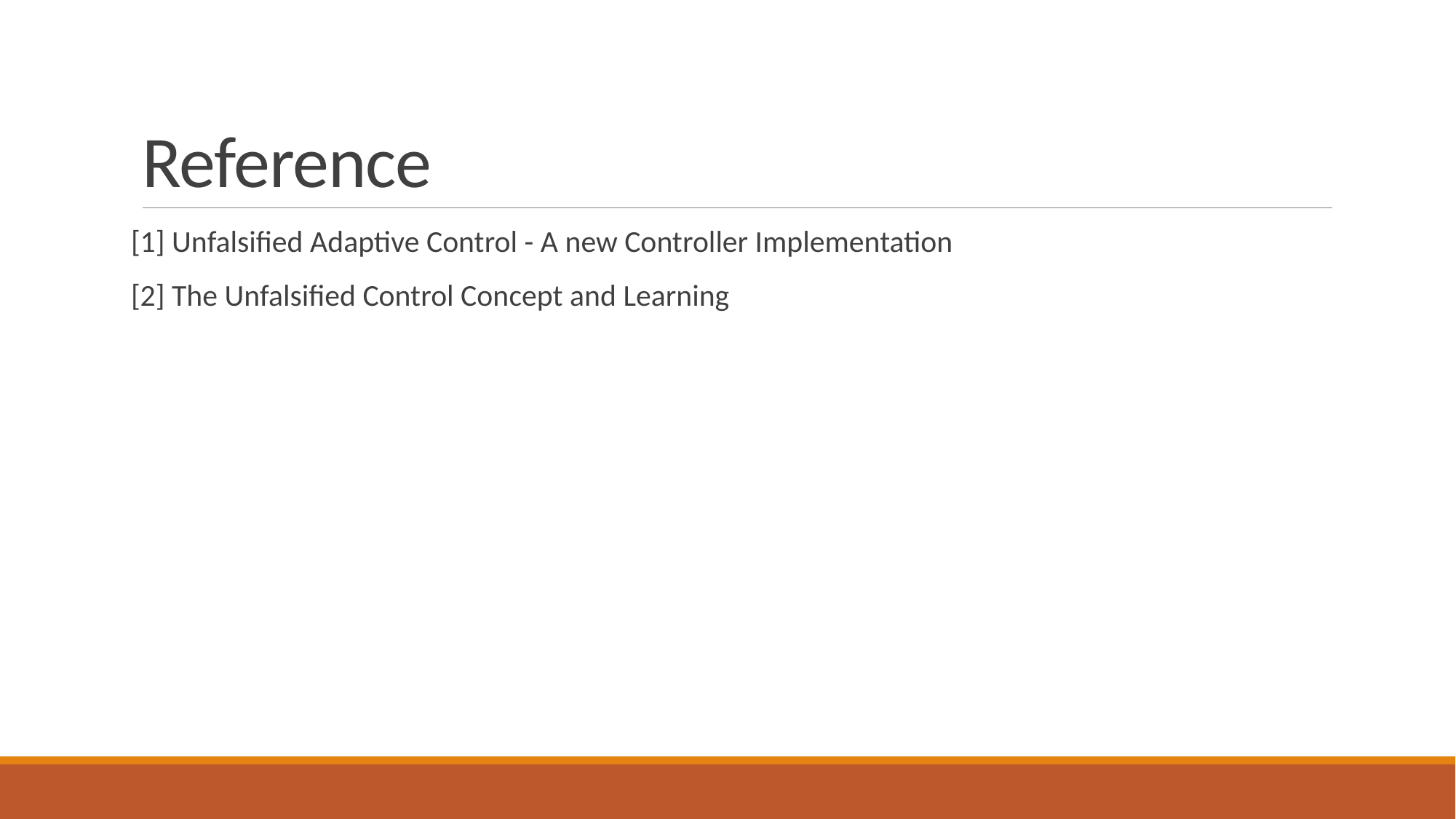

# Reference
[1] Unfalsified Adaptive Control - A new Controller Implementation
[2] The Unfalsified Control Concept and Learning